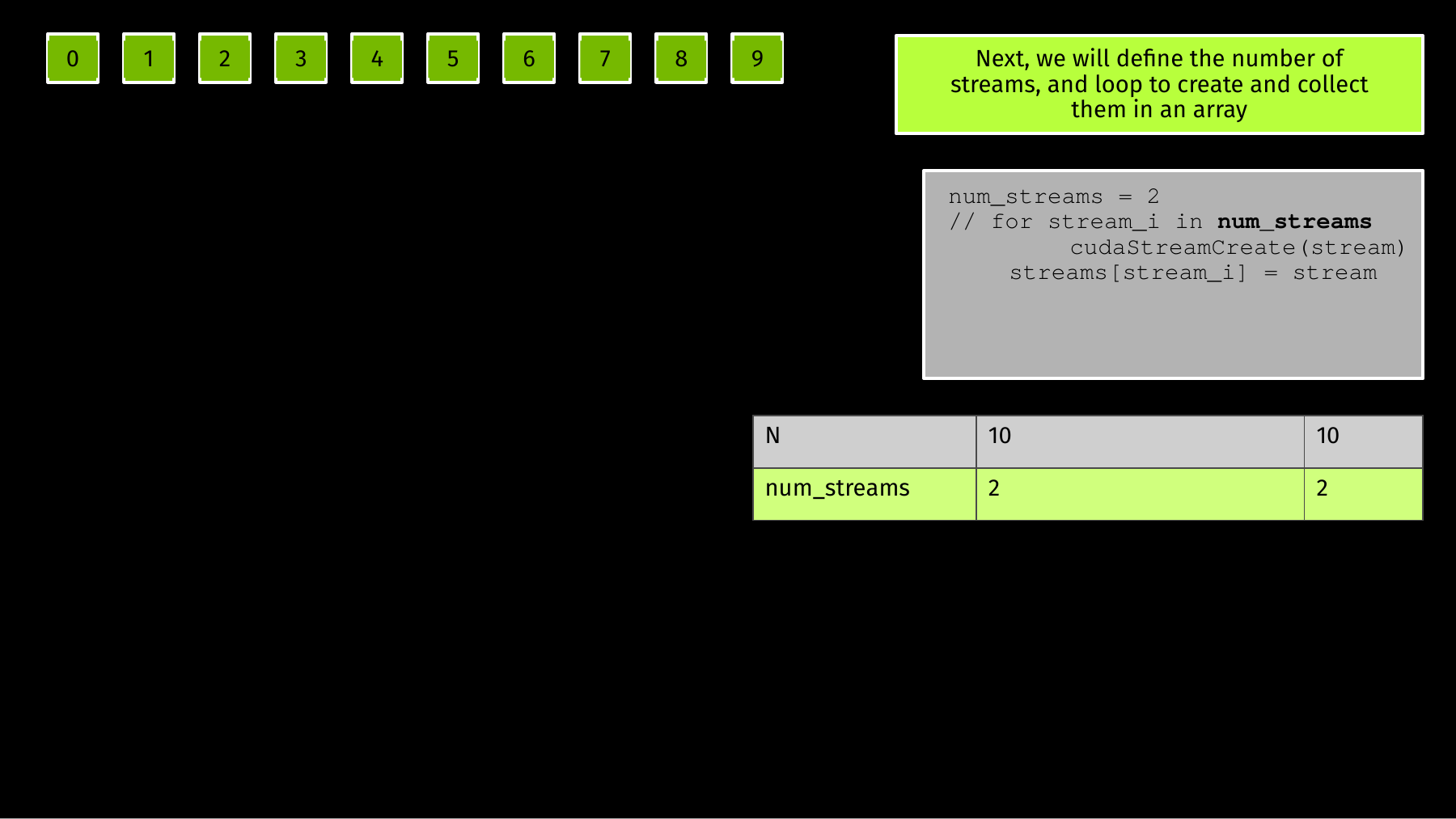

0

1

2

3

4

5

6

7

8

9

Next, we will define the number of streams, and loop to create and collect them in an array

num_streams = 2
// for stream_i in num_streams
	cudaStreamCreate(stream)
streams[stream_i] = stream
| N | 10 | 10 |
| --- | --- | --- |
| num\_streams | 2 | 2 |